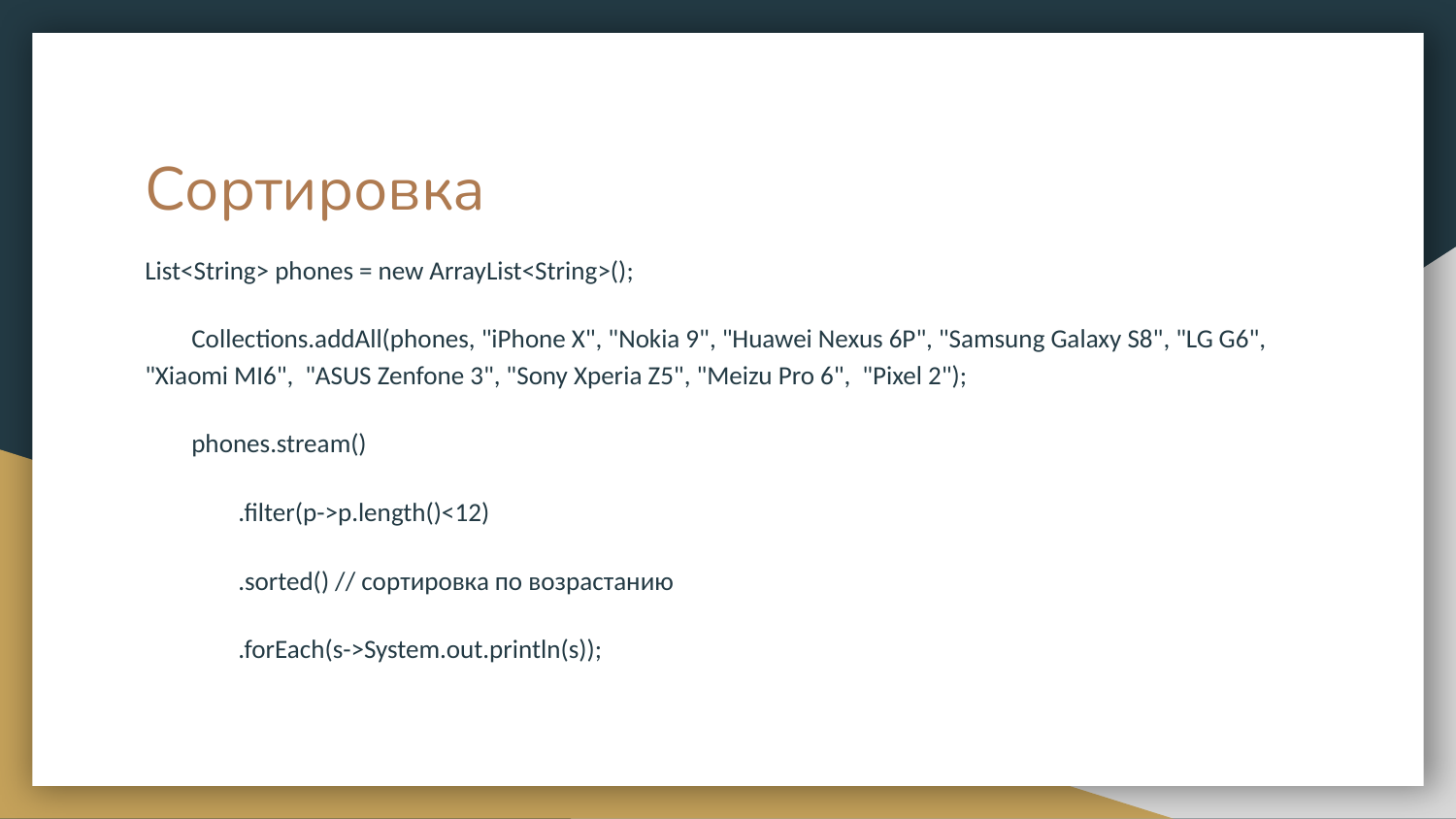

# Сортировка
List<String> phones = new ArrayList<String>();
        Collections.addAll(phones, "iPhone X", "Nokia 9", "Huawei Nexus 6P", "Samsung Galaxy S8", "LG G6", "Xiaomi MI6",  "ASUS Zenfone 3", "Sony Xperia Z5", "Meizu Pro 6",  "Pixel 2");
        phones.stream()
                .filter(p->p.length()<12)
                .sorted() // сортировка по возрастанию
                .forEach(s->System.out.println(s));